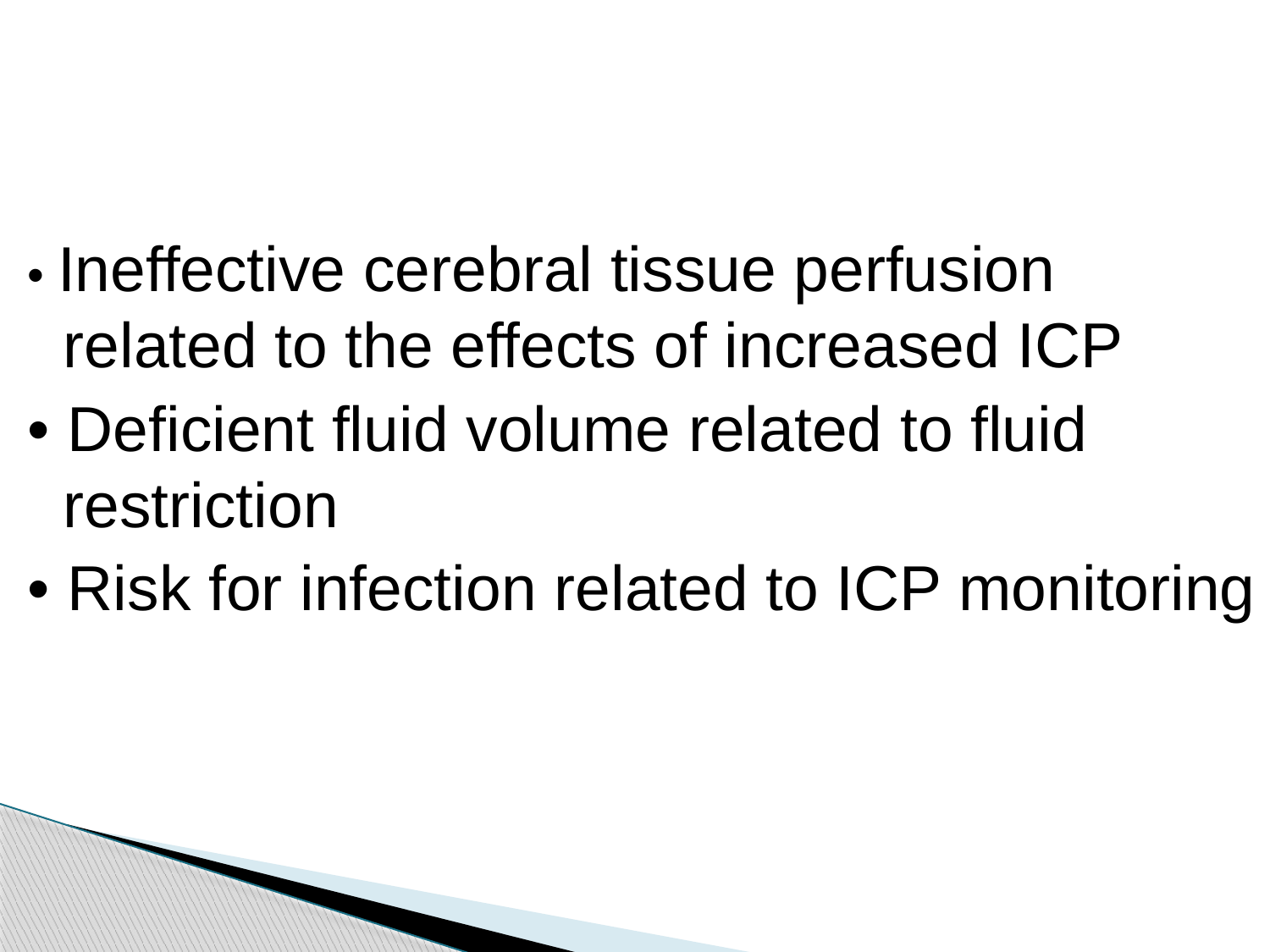

#
• Ineffective cerebral tissue perfusion related to the effects of increased ICP
• Deficient fluid volume related to fluid restriction
• Risk for infection related to ICP monitoring